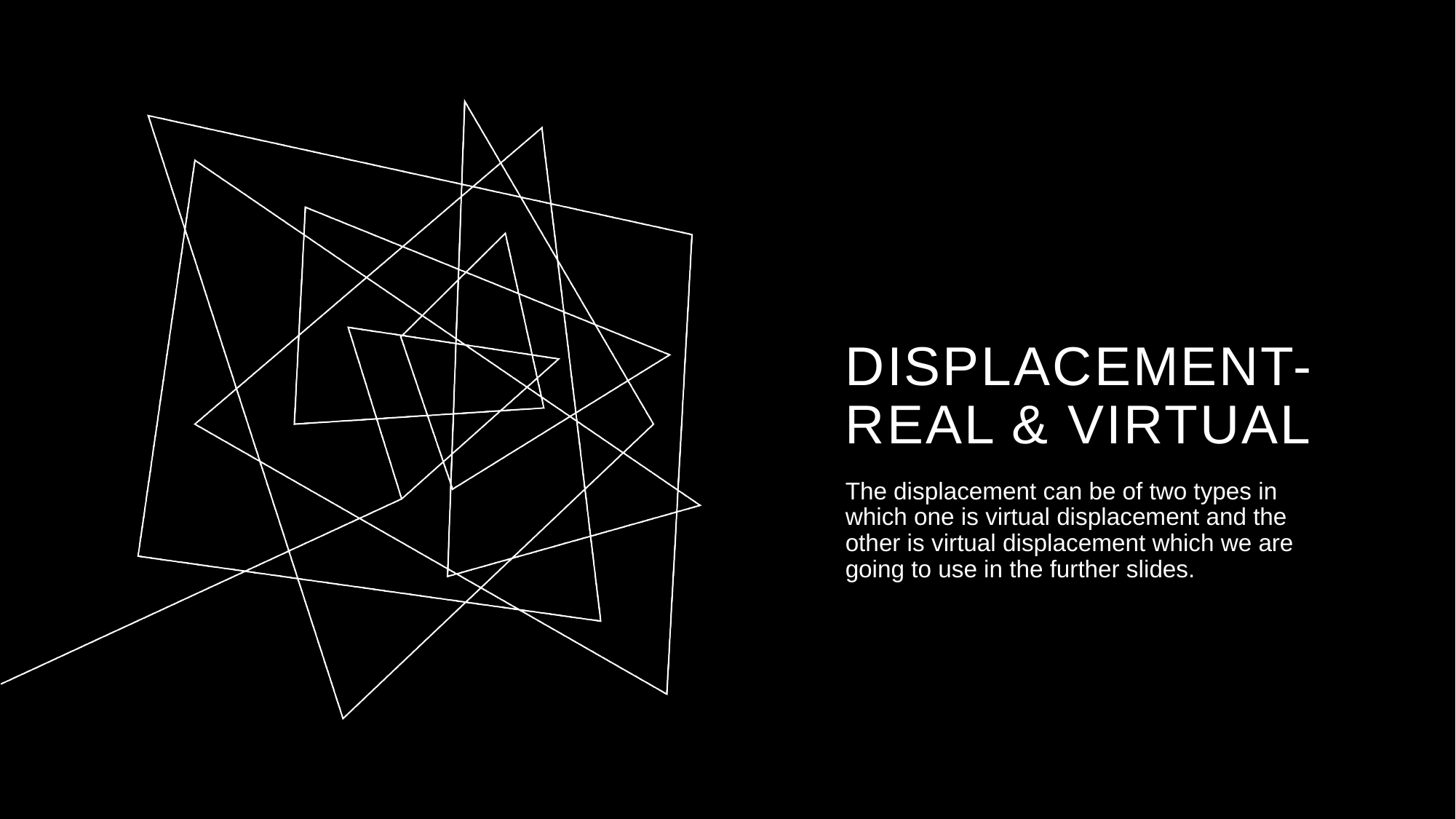

# Displacement-real & virtual
The displacement can be of two types in which one is virtual displacement and the other is virtual displacement which we are going to use in the further slides.